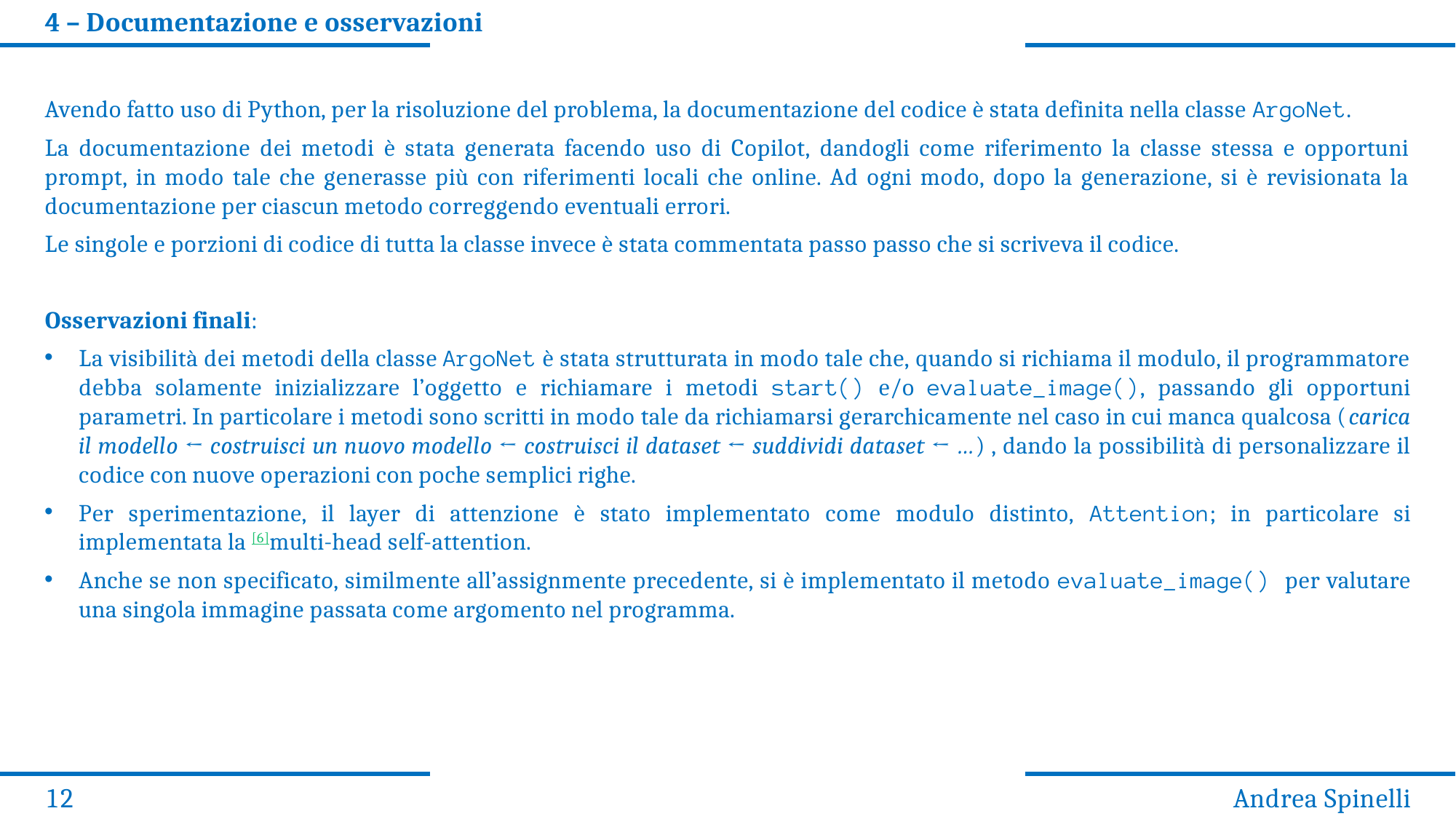

4 – Documentazione e osservazioni

Avendo fatto uso di Python, per la risoluzione del problema, la documentazione del codice è stata definita nella classe ArgoNet.
La documentazione dei metodi è stata generata facendo uso di Copilot, dandogli come riferimento la classe stessa e opportuni prompt, in modo tale che generasse più con riferimenti locali che online. Ad ogni modo, dopo la generazione, si è revisionata la documentazione per ciascun metodo correggendo eventuali errori.
Le singole e porzioni di codice di tutta la classe invece è stata commentata passo passo che si scriveva il codice.

Osservazioni finali:
La visibilità dei metodi della classe ArgoNet è stata strutturata in modo tale che, quando si richiama il modulo, il programmatore debba solamente inizializzare l’oggetto e richiamare i metodi start() e/o evaluate_image(), passando gli opportuni parametri. In particolare i metodi sono scritti in modo tale da richiamarsi gerarchicamente nel caso in cui manca qualcosa (carica il modello ← costruisci un nuovo modello ← costruisci il dataset ← suddividi dataset ← …) , dando la possibilità di personalizzare il codice con nuove operazioni con poche semplici righe.
Per sperimentazione, il layer di attenzione è stato implementato come modulo distinto, Attention; in particolare si implementata la [6]multi-head self-attention.
Anche se non specificato, similmente all’assignmente precedente, si è implementato il metodo evaluate_image() per valutare una singola immagine passata come argomento nel programma.
12
Andrea Spinelli